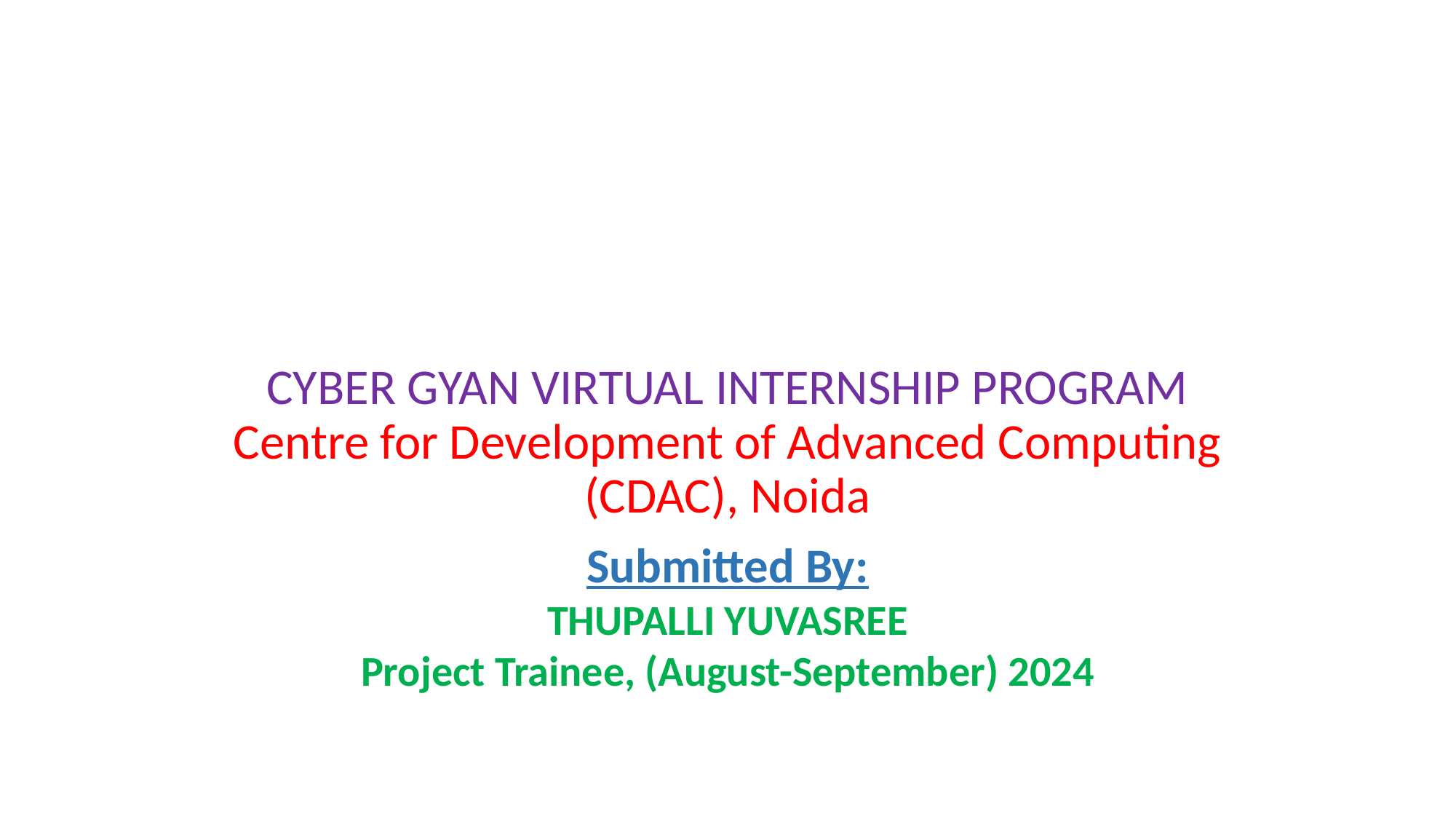

# CYBER GYAN VIRTUAL INTERNSHIP PROGRAM Centre for Development of Advanced Computing (CDAC), Noida
Submitted By:
THUPALLI YUVASREE
Project Trainee, (August-September) 2024